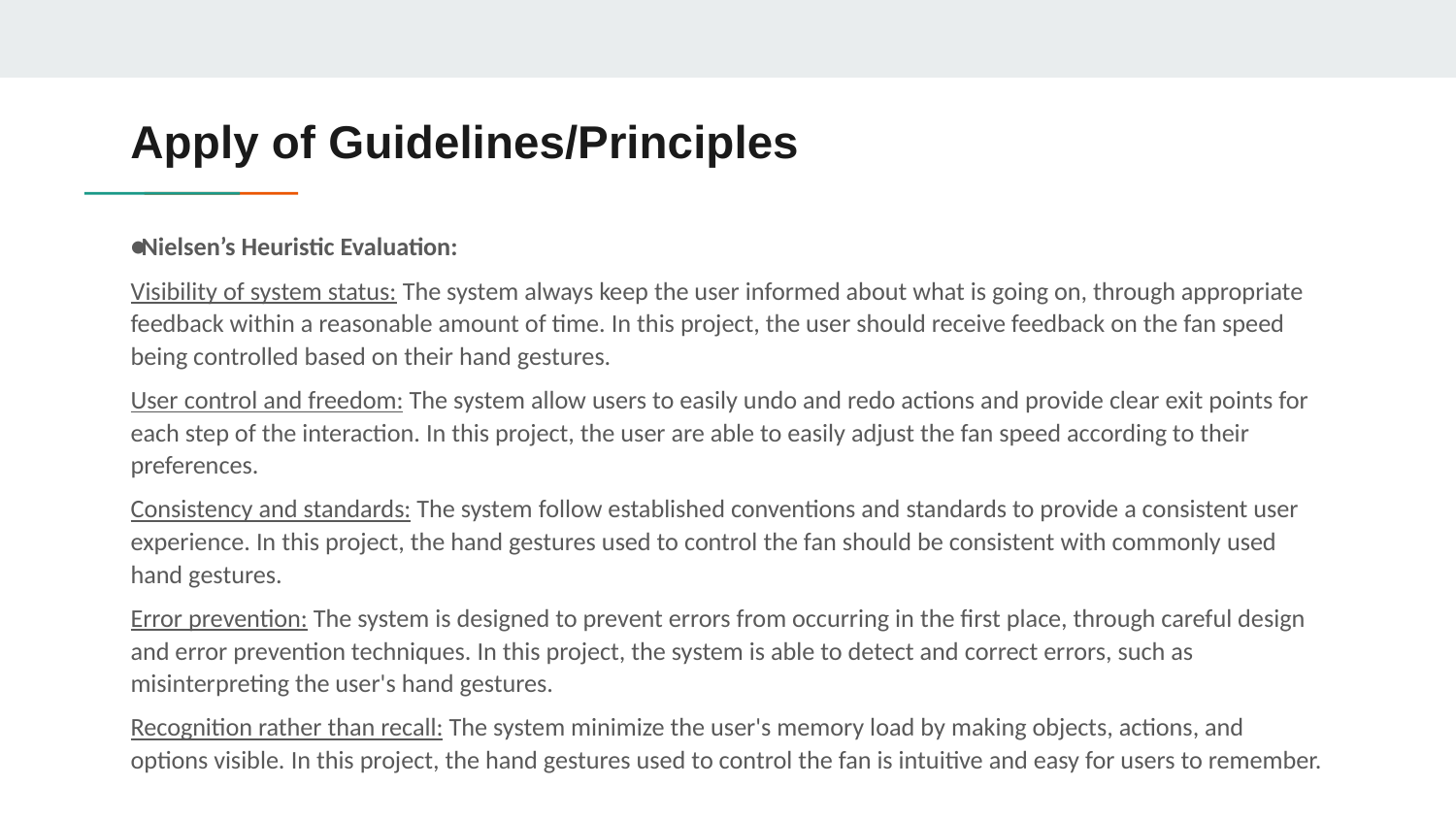

# Apply of Guidelines/Principles
Nielsen’s Heuristic Evaluation:
Visibility of system status: The system always keep the user informed about what is going on, through appropriate feedback within a reasonable amount of time. In this project, the user should receive feedback on the fan speed being controlled based on their hand gestures.
User control and freedom: The system allow users to easily undo and redo actions and provide clear exit points for each step of the interaction. In this project, the user are able to easily adjust the fan speed according to their preferences.
Consistency and standards: The system follow established conventions and standards to provide a consistent user experience. In this project, the hand gestures used to control the fan should be consistent with commonly used hand gestures.
Error prevention: The system is designed to prevent errors from occurring in the first place, through careful design and error prevention techniques. In this project, the system is able to detect and correct errors, such as misinterpreting the user's hand gestures.
Recognition rather than recall: The system minimize the user's memory load by making objects, actions, and options visible. In this project, the hand gestures used to control the fan is intuitive and easy for users to remember.